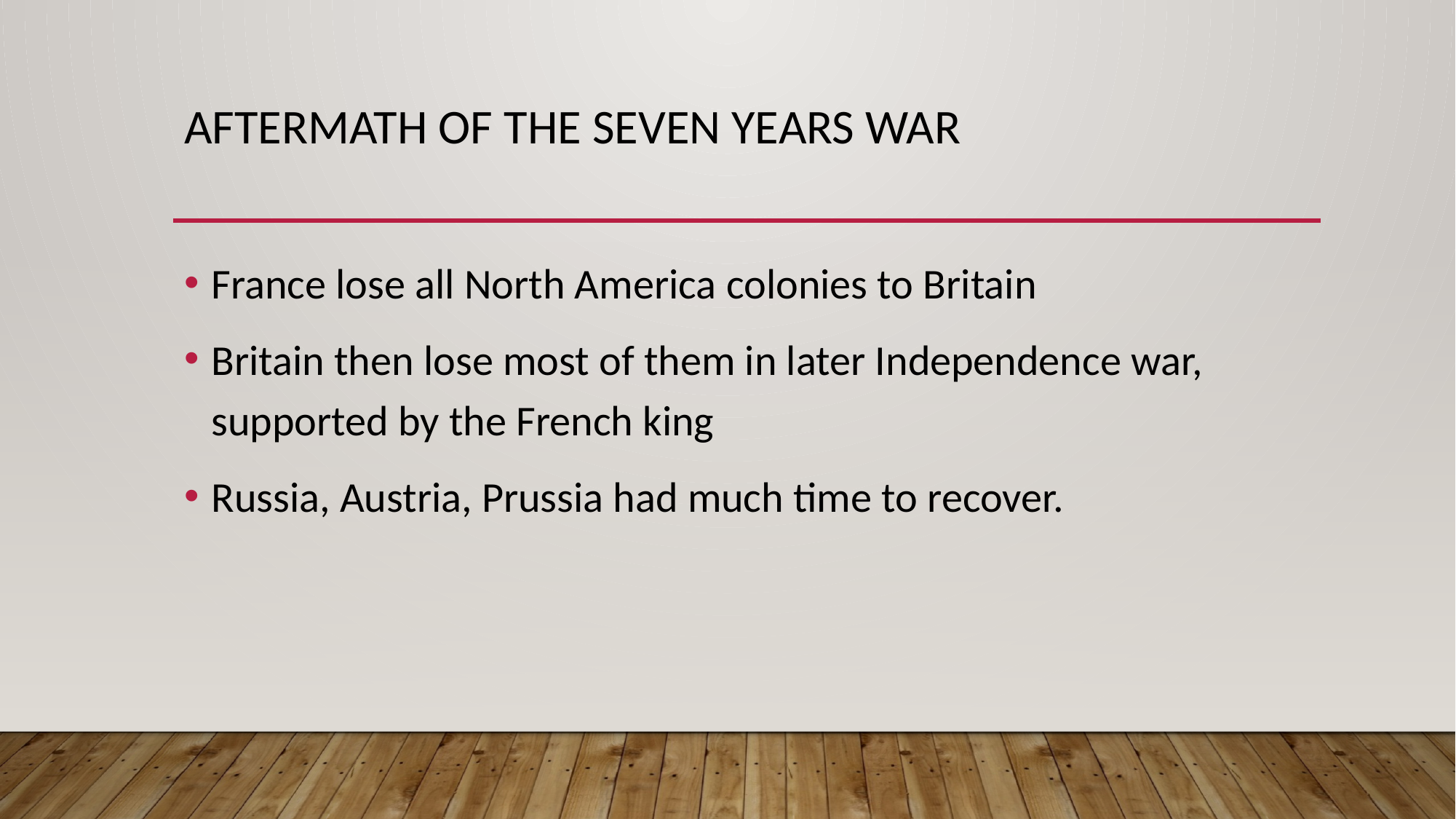

# Aftermath of the Seven Years war
France lose all North America colonies to Britain
Britain then lose most of them in later Independence war, supported by the French king
Russia, Austria, Prussia had much time to recover.